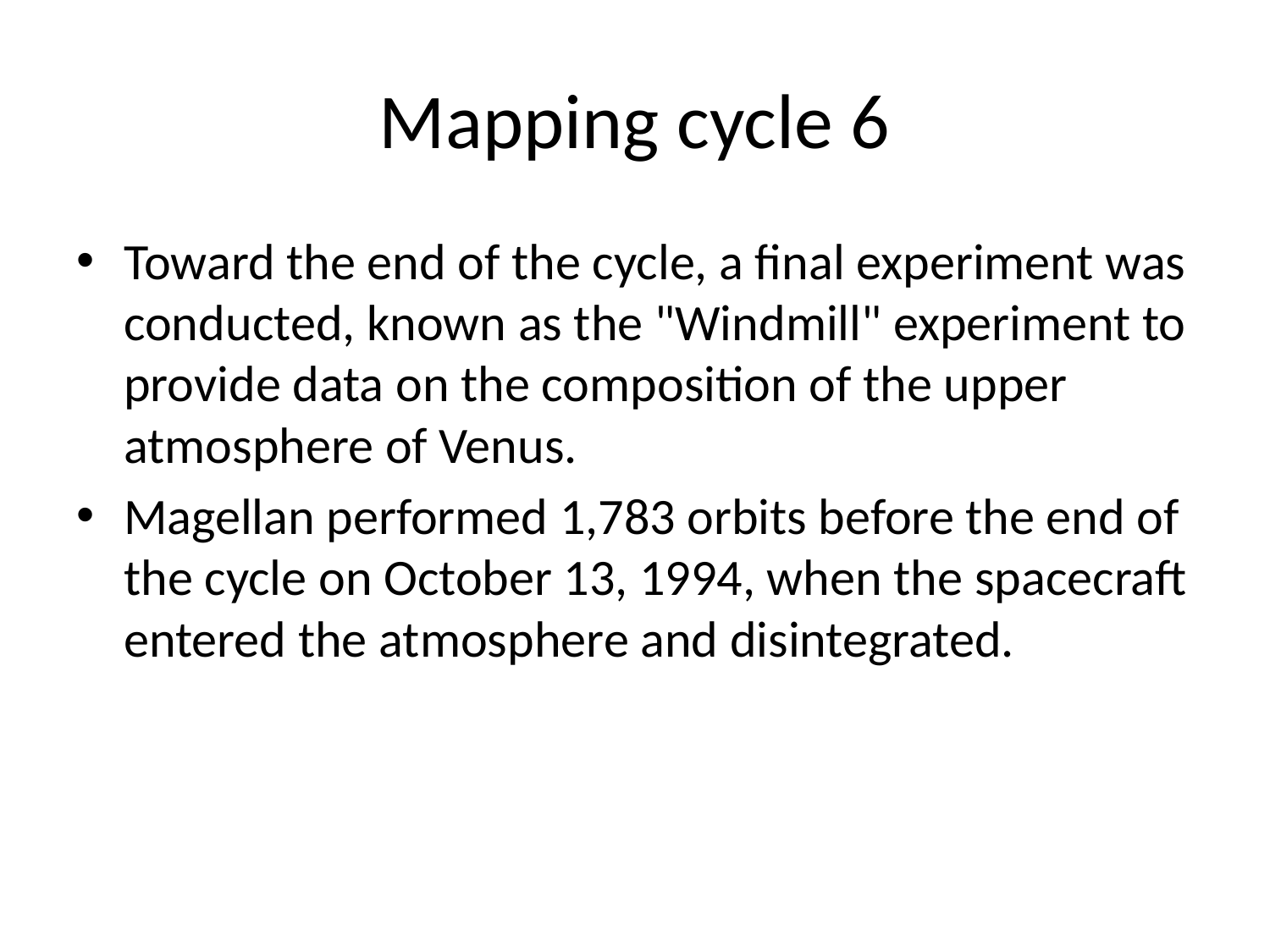

# Mapping cycle 6
Toward the end of the cycle, a final experiment was conducted, known as the "Windmill" experiment to provide data on the composition of the upper atmosphere of Venus.
Magellan performed 1,783 orbits before the end of the cycle on October 13, 1994, when the spacecraft entered the atmosphere and disintegrated.